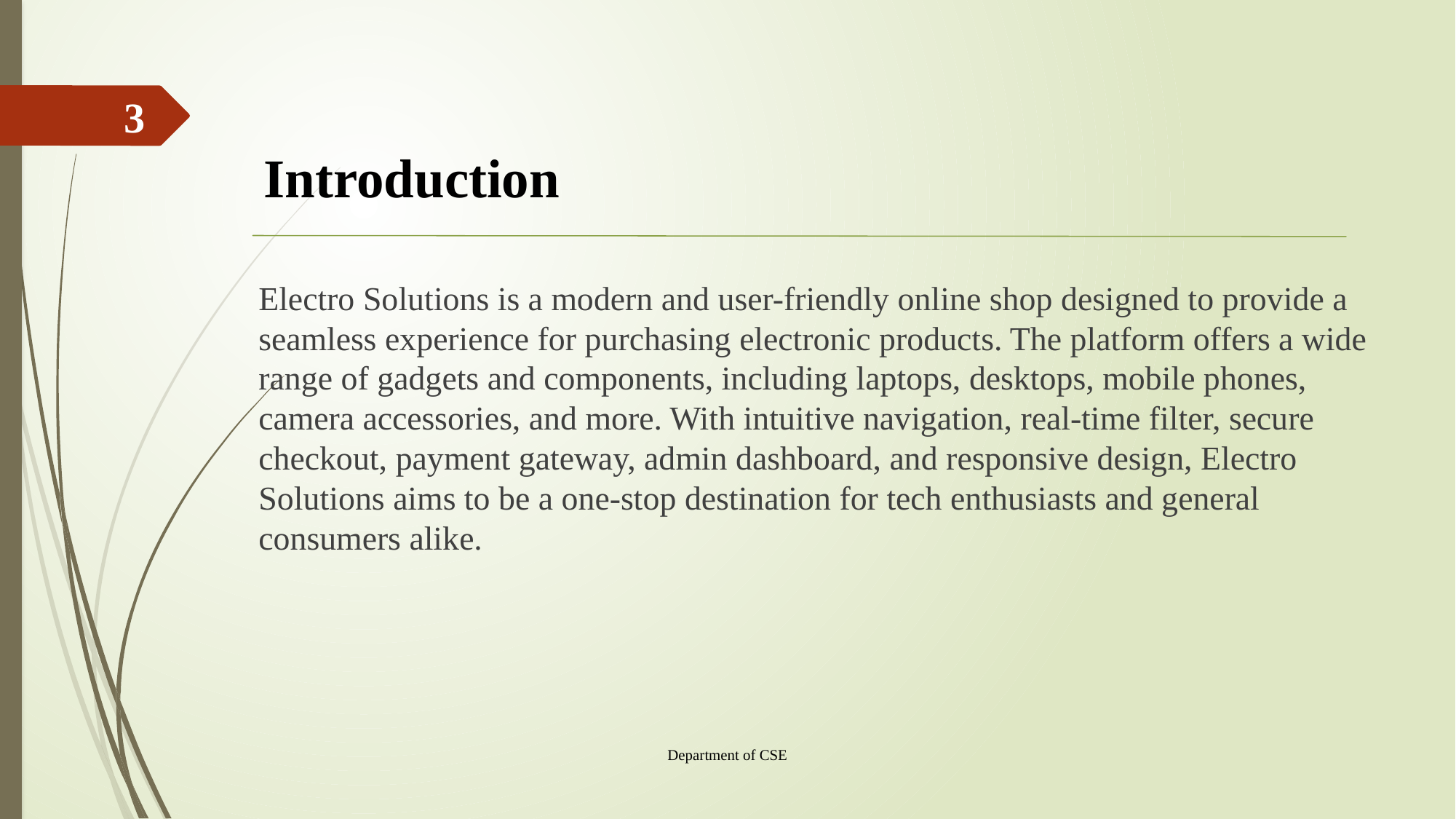

3
# Introduction
Electro Solutions is a modern and user-friendly online shop designed to provide a seamless experience for purchasing electronic products. The platform offers a wide range of gadgets and components, including laptops, desktops, mobile phones, camera accessories, and more. With intuitive navigation, real-time filter, secure checkout, payment gateway, admin dashboard, and responsive design, Electro Solutions aims to be a one-stop destination for tech enthusiasts and general consumers alike.
Department of CSE